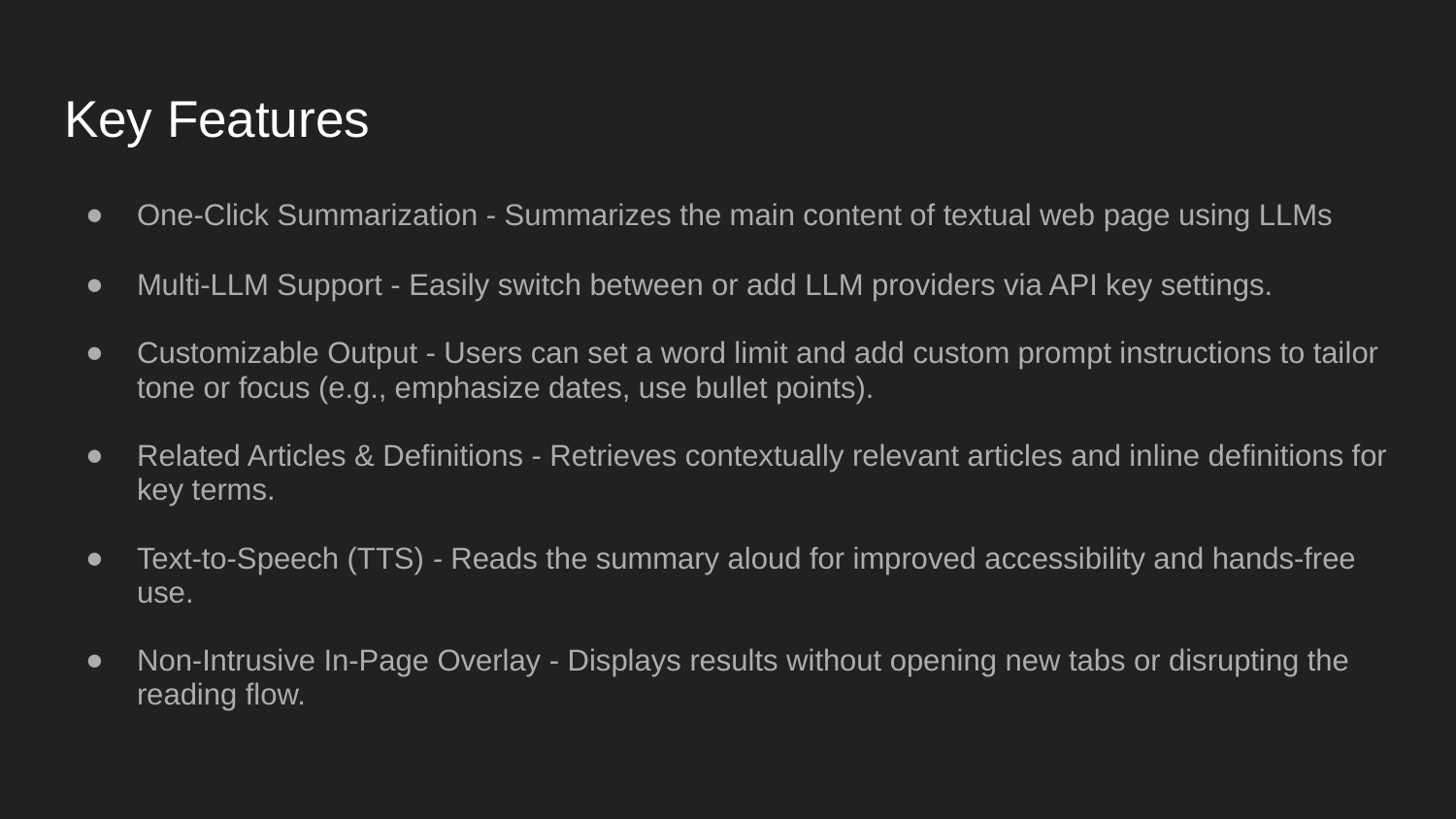

# Key Features

One-Click Summarization - Summarizes the main content of textual web page using LLMs
Multi-LLM Support - Easily switch between or add LLM providers via API key settings.
Customizable Output - Users can set a word limit and add custom prompt instructions to tailor tone or focus (e.g., emphasize dates, use bullet points).
Related Articles & Definitions - Retrieves contextually relevant articles and inline definitions for key terms.
Text-to-Speech (TTS) - Reads the summary aloud for improved accessibility and hands-free use.
Non-Intrusive In-Page Overlay - Displays results without opening new tabs or disrupting the reading flow.